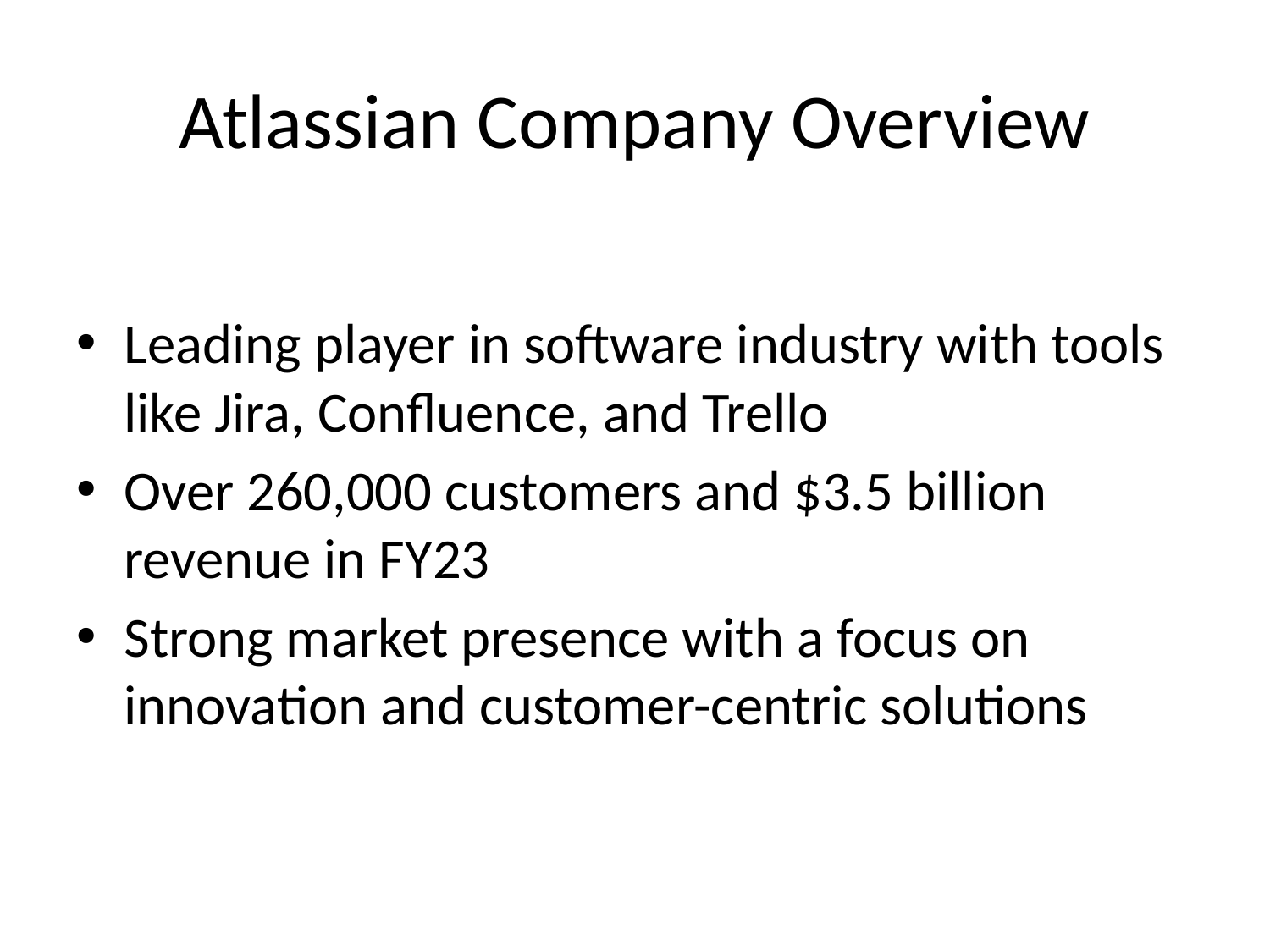

# Atlassian Company Overview

Leading player in software industry with tools like Jira, Confluence, and Trello
Over 260,000 customers and $3.5 billion revenue in FY23
Strong market presence with a focus on innovation and customer-centric solutions